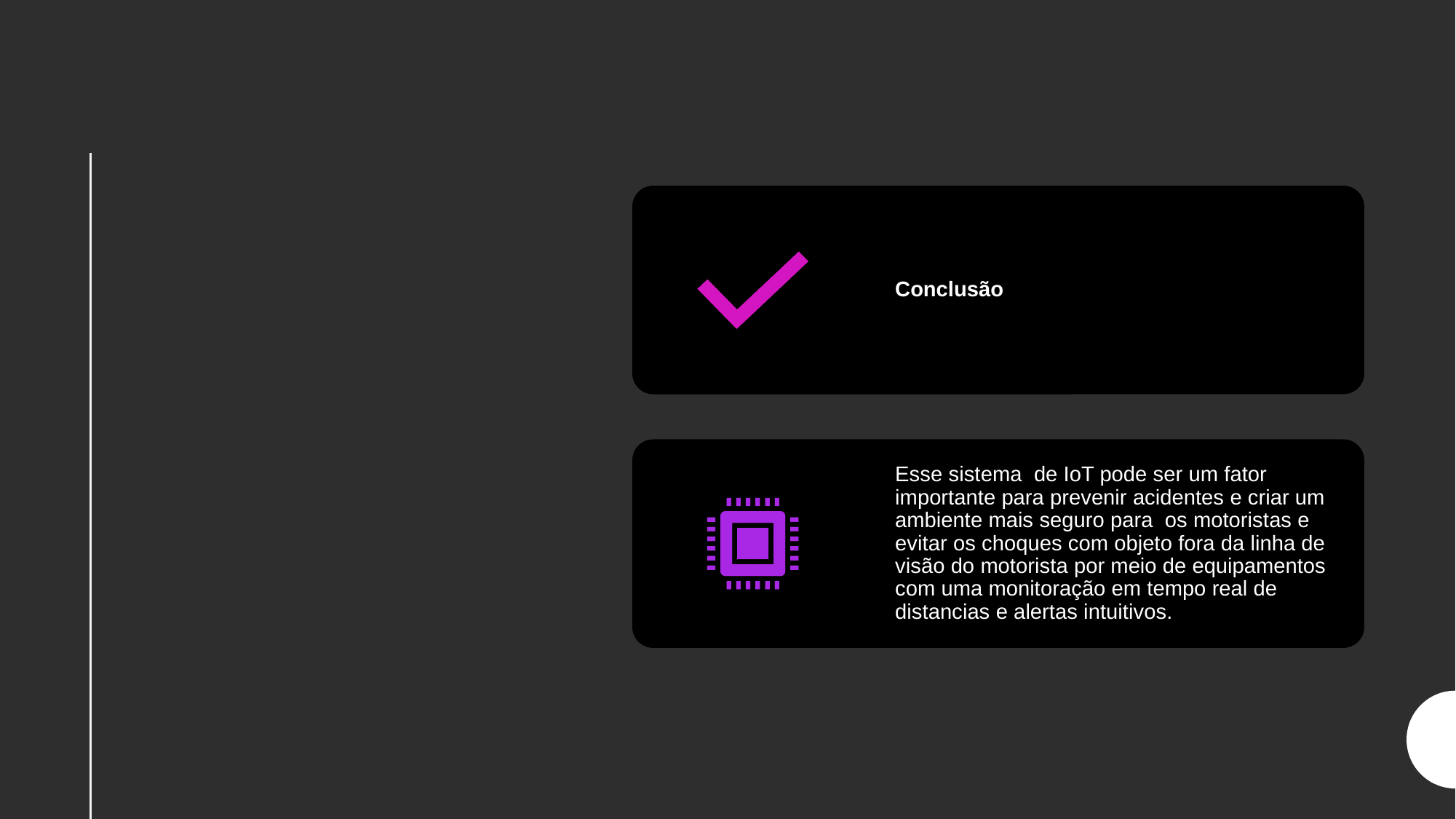

Conclusão
Esse sistema  de IoT pode ser um fator importante para prevenir acidentes e criar um ambiente mais seguro para  os motoristas e evitar os choques com objeto fora da linha de visão do motorista por meio de equipamentos com uma monitoração em tempo real de distancias e alertas intuitivos.